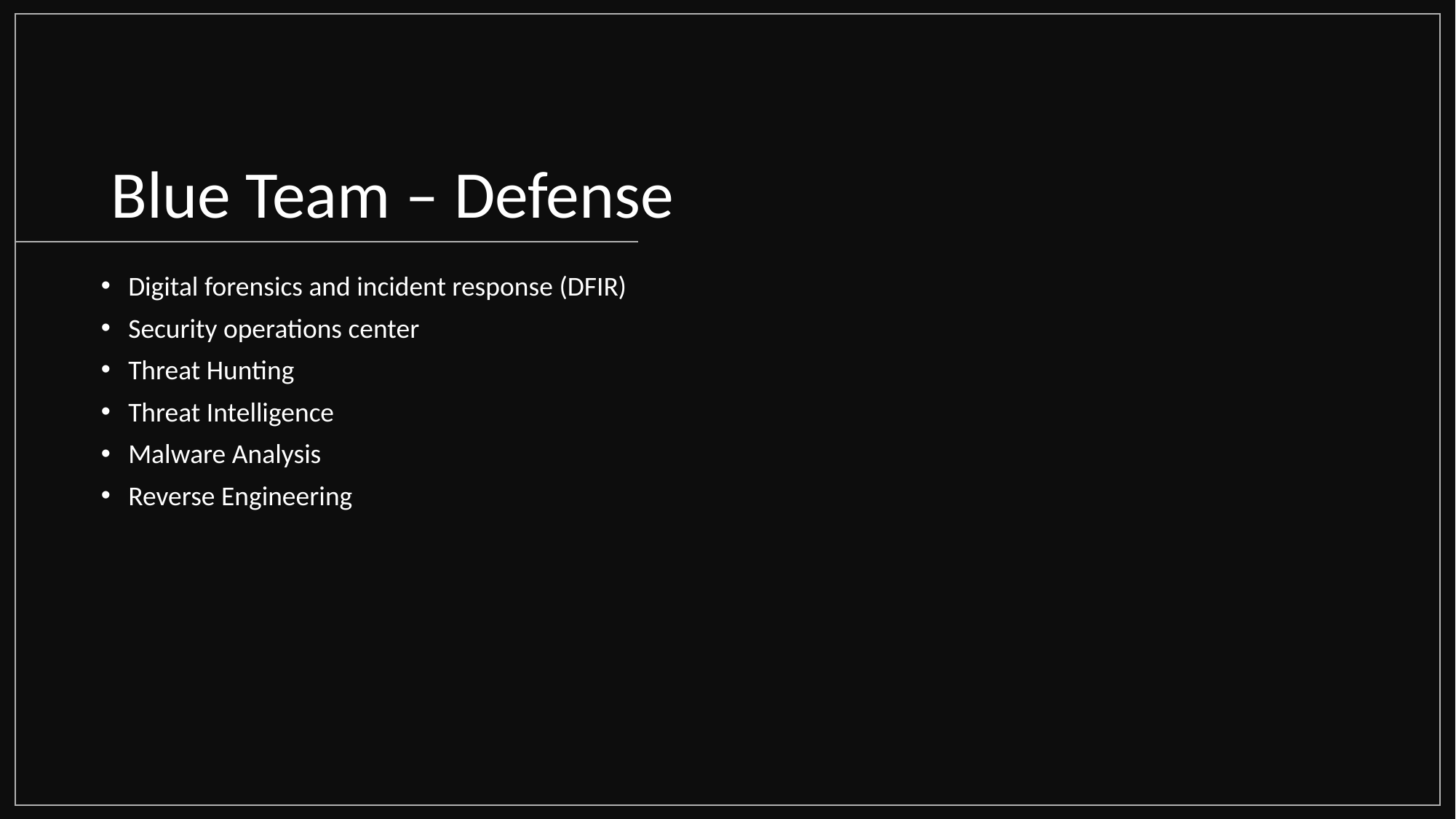

# Blue Team – Defense
Digital forensics and incident response (DFIR)
Security operations center
Threat Hunting
Threat Intelligence
Malware Analysis
Reverse Engineering